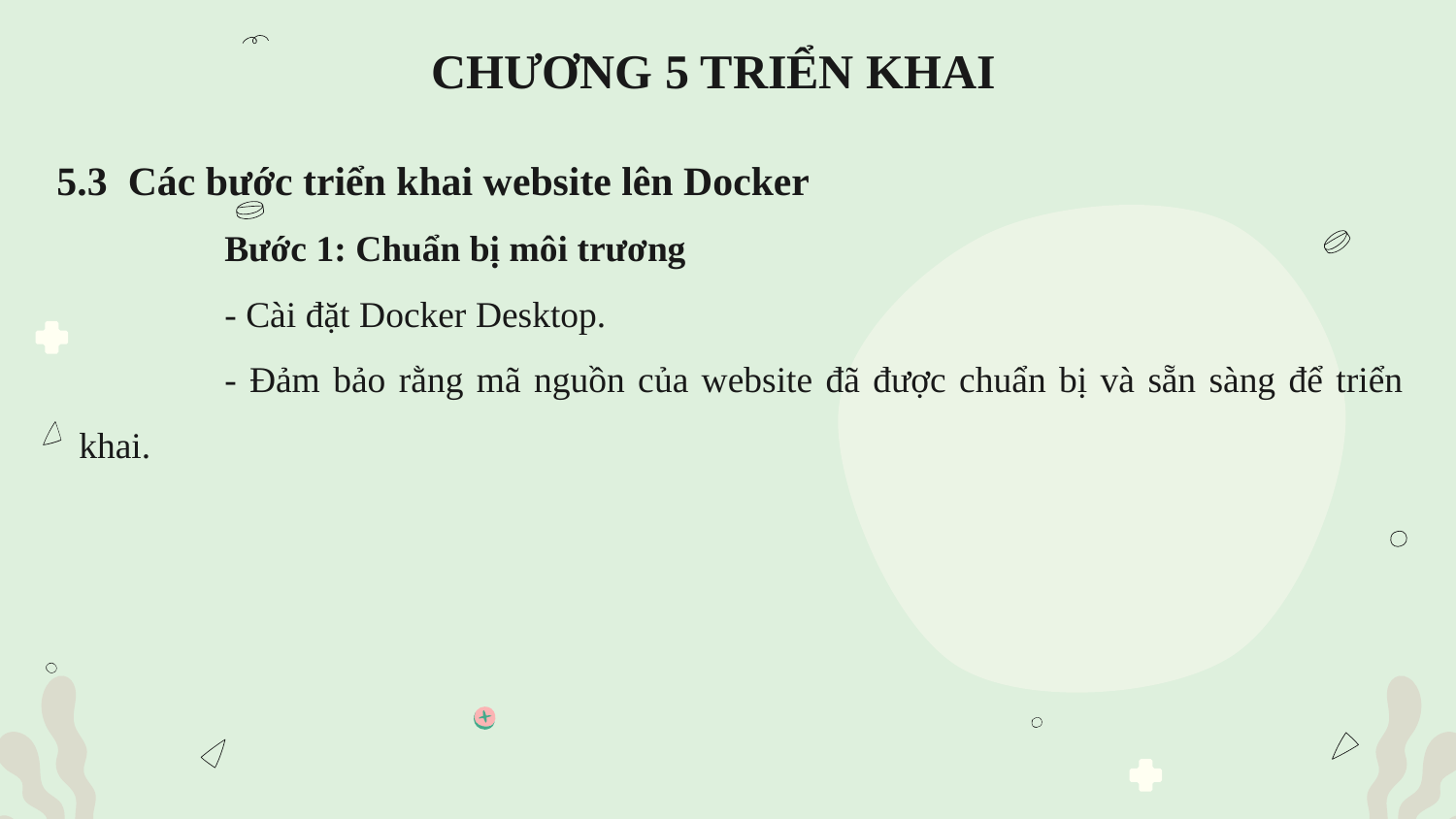

# CHƯƠNG 5 TRIỂN KHAI
5.3  Các bước triển khai website lên Docker
	Bước 1: Chuẩn bị môi trương
	- Cài đặt Docker Desktop.
	- Đảm bảo rằng mã nguồn của website đã được chuẩn bị và sẵn sàng để triển khai.